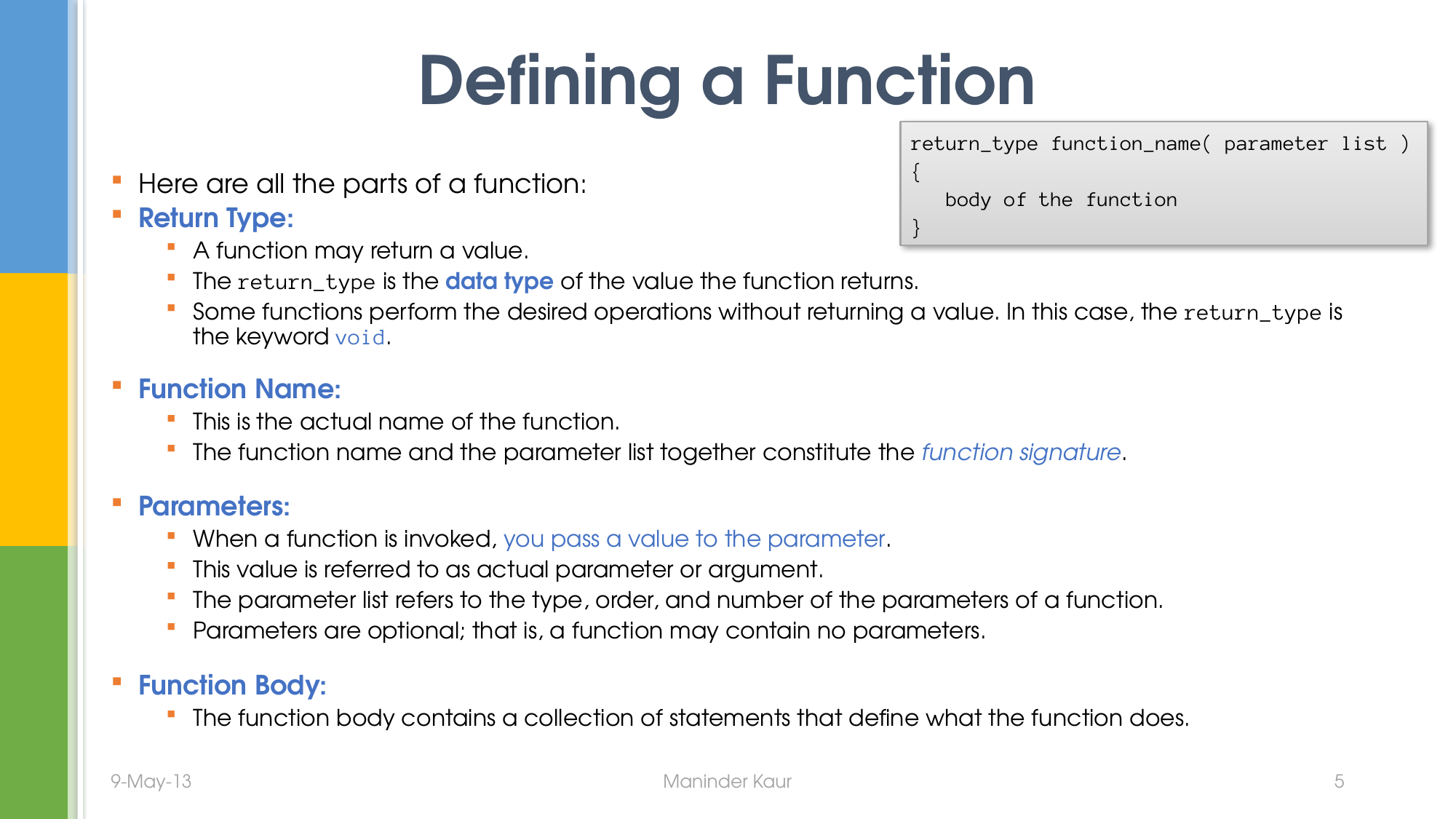

# Defining a Function
return_type function_name( parameter list )
{
   body of the function
}
Here are all the parts of a function:
Return Type:
A function may return a value.
The return_type is the data type of the value the function returns.
Some functions perform the desired operations without returning a value. In this case, the return_type is the keyword void.

Function Name:
This is the actual name of the function.
The function name and the parameter list together constitute the function signature.

Parameters:
When a function is invoked, you pass a value to the parameter.
This value is referred to as actual parameter or argument.
The parameter list refers to the type, order, and number of the parameters of a function.
Parameters are optional; that is, a function may contain no parameters.

Function Body:
The function body contains a collection of statements that define what the function does.
9-May-13
Maninder Kaur
5